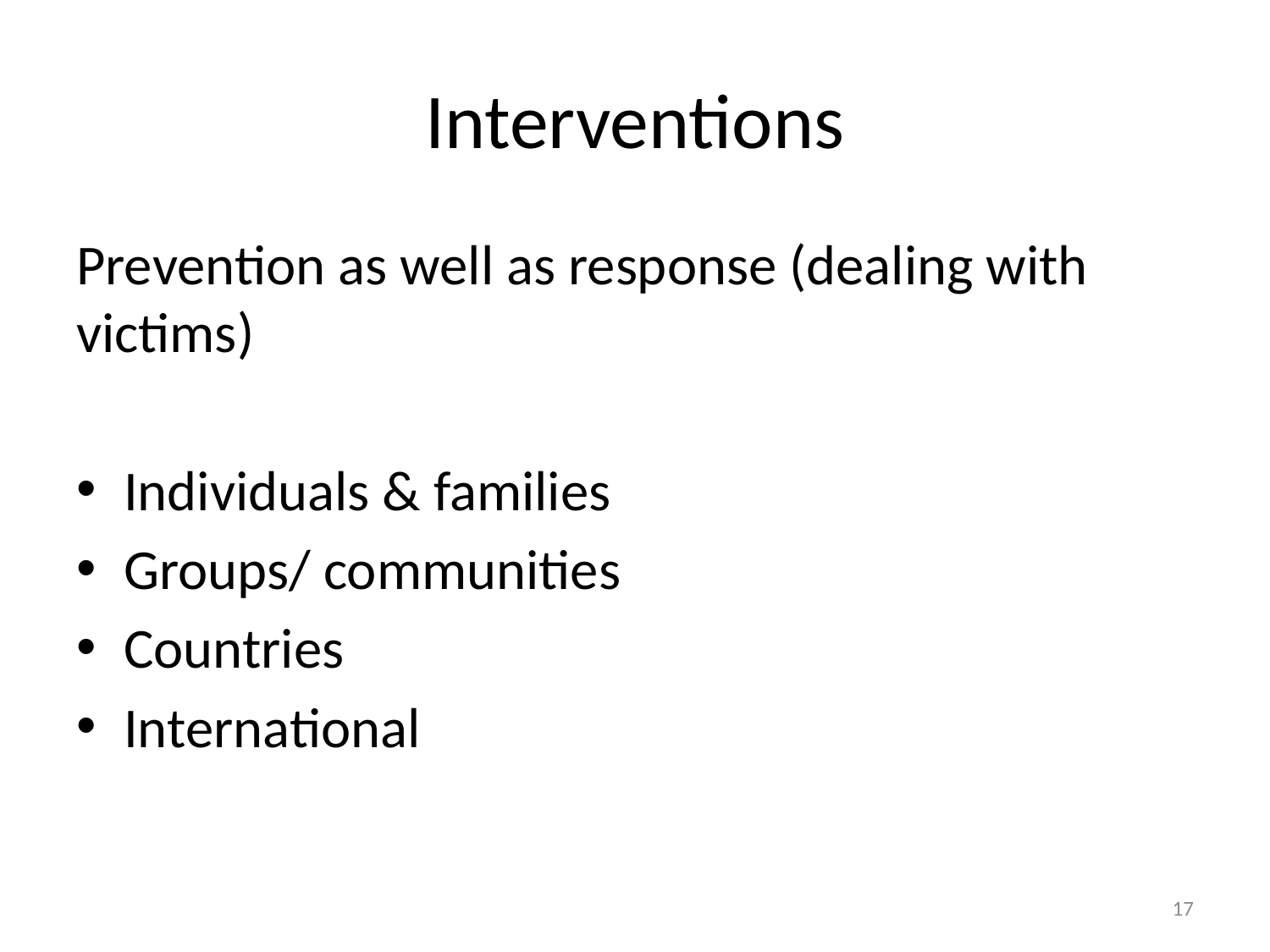

# Interventions
Prevention as well as response (dealing with victims)

Individuals & families
Groups/ communities
Countries
International
17